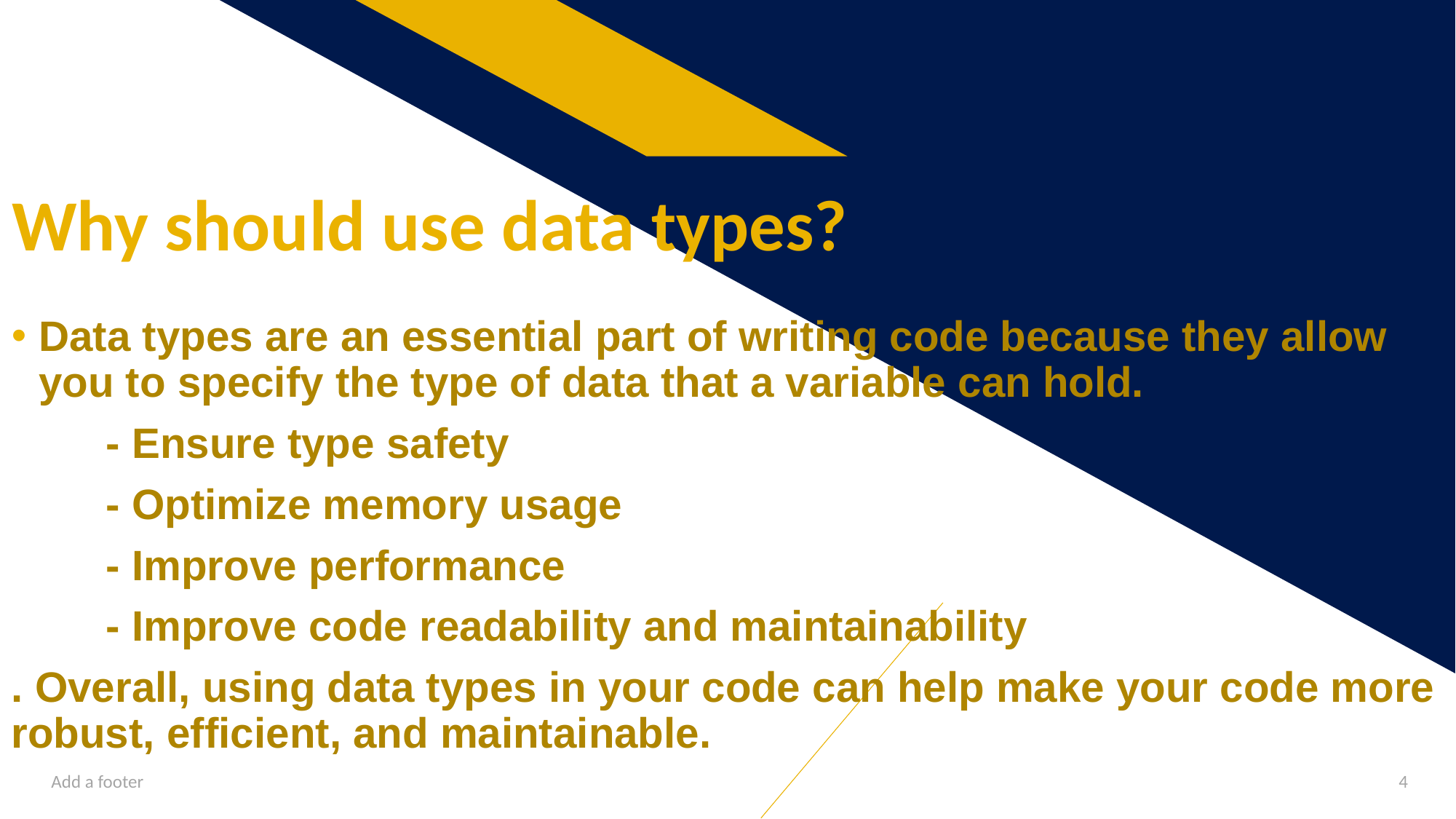

# Why should use data types?
Data types are an essential part of writing code because they allow you to specify the type of data that a variable can hold.
        - Ensure type safety
        - Optimize memory usage
        - Improve performance
        - Improve code readability and maintainability
. Overall, using data types in your code can help make your code more robust, efficient, and maintainable.

Add a footer
4